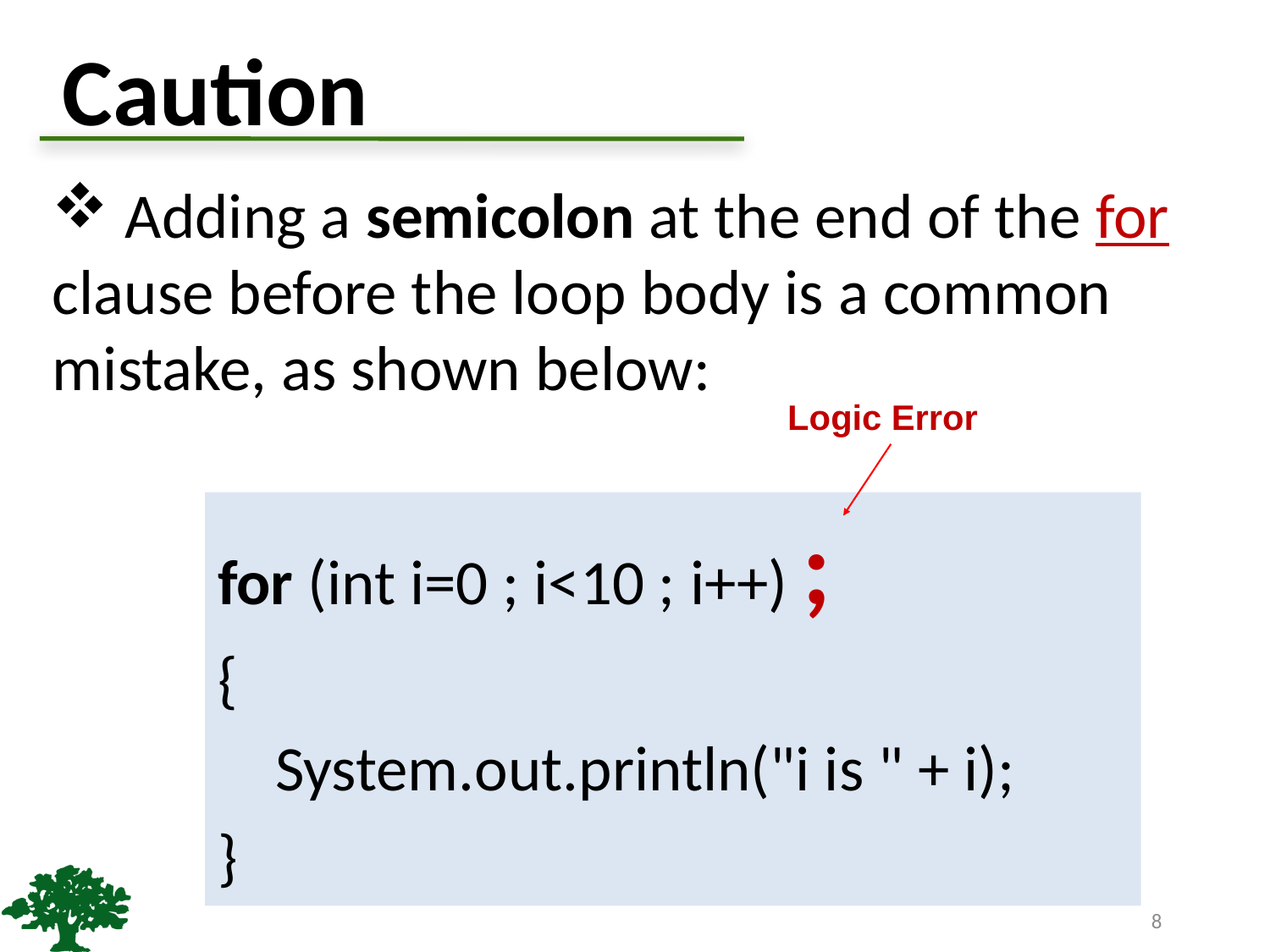

# Caution
 Adding a semicolon at the end of the for clause before the loop body is a common mistake, as shown below:
Logic Error

for (int i=0 ; i<10 ; i++) ;
{
    System.out.println("i is " + i);
}
8